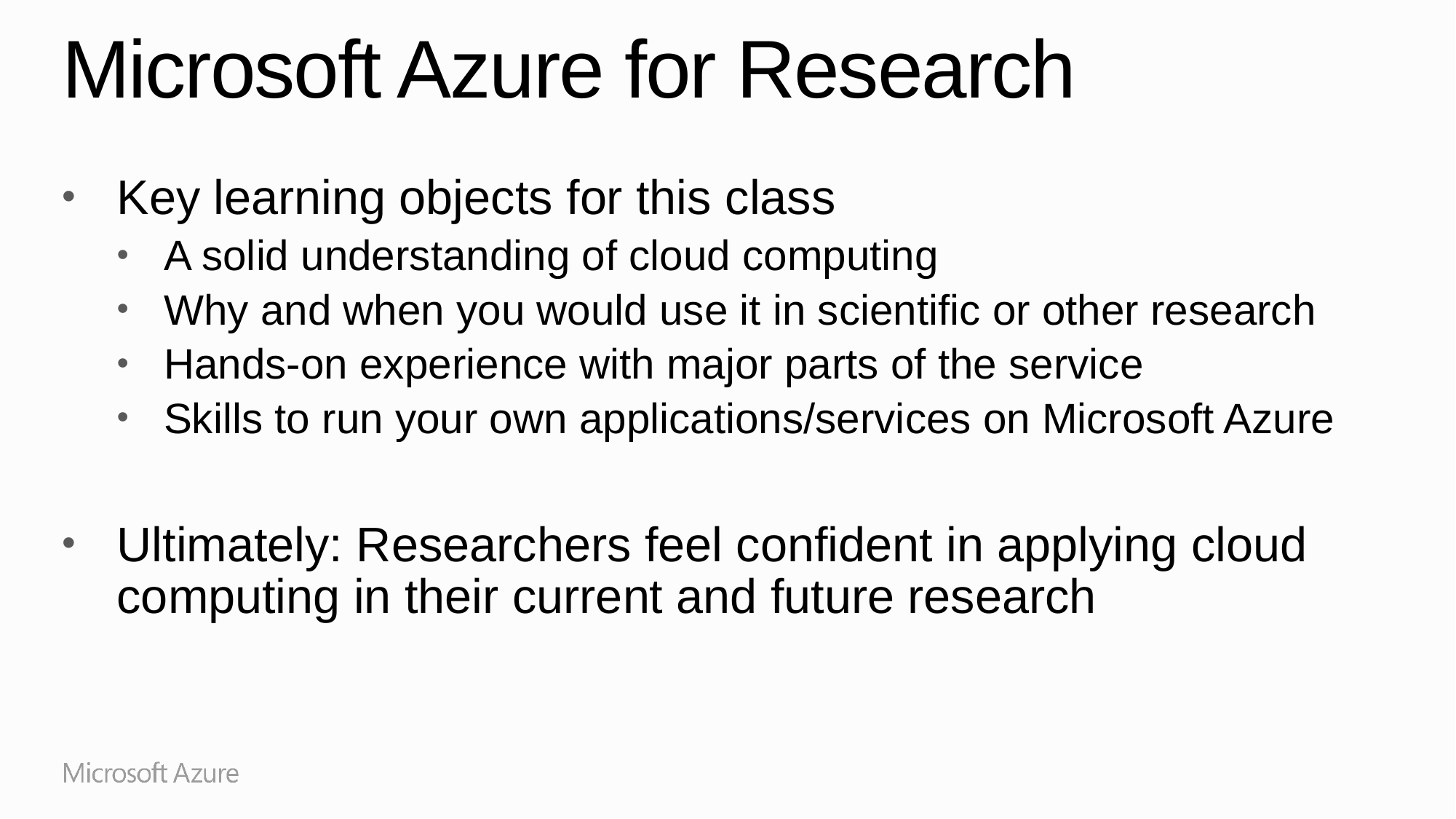

# Microsoft Azure for Research
Key learning objects for this class
A solid understanding of cloud computing
Why and when you would use it in scientific or other research
Hands-on experience with major parts of the service
Skills to run your own applications/services on Microsoft Azure

Ultimately: Researchers feel confident in applying cloud computing in their current and future research